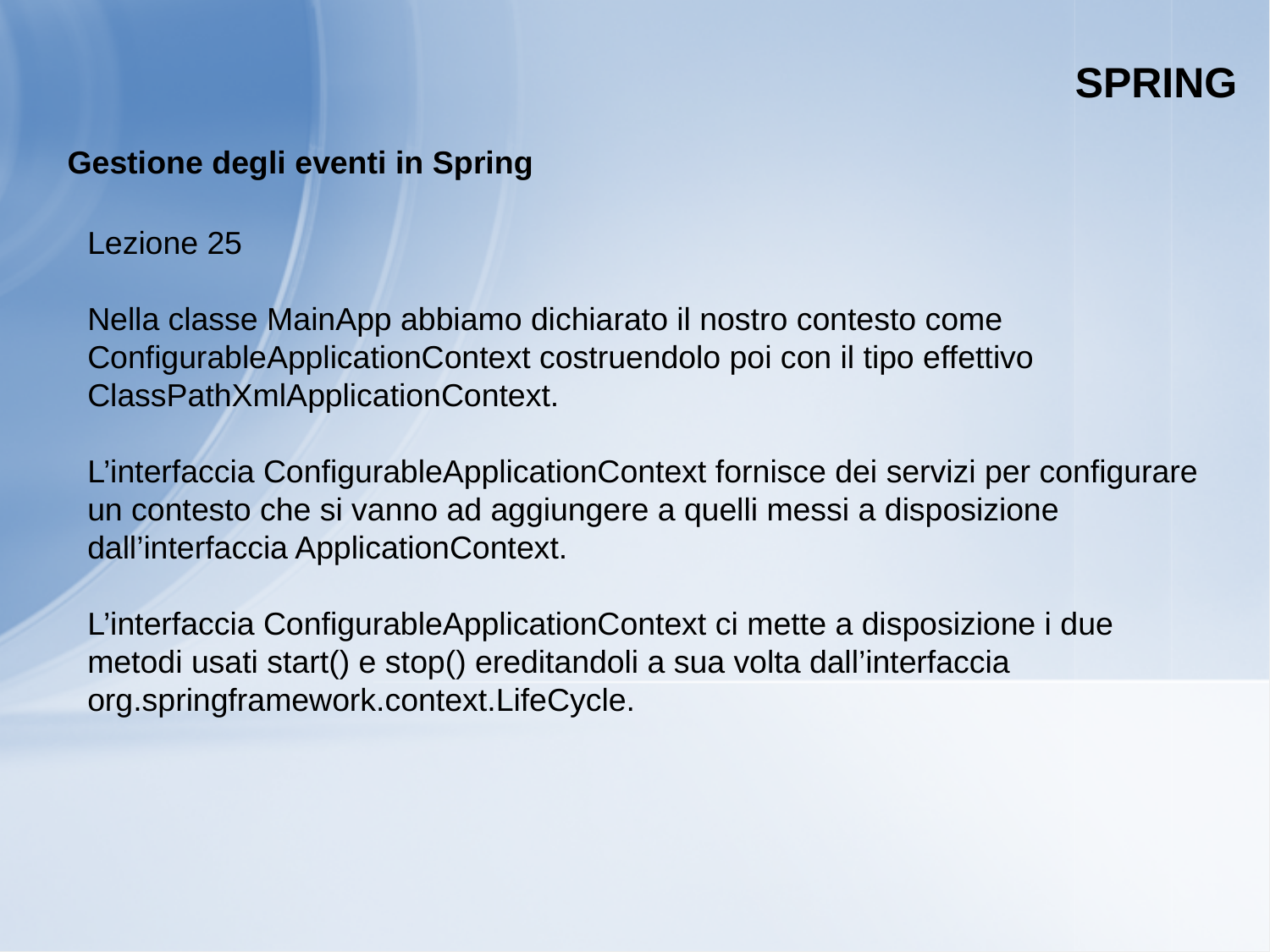

SPRING
Gestione degli eventi in Spring
Lezione 25

Nella classe MainApp abbiamo dichiarato il nostro contesto come ConfigurableApplicationContext costruendolo poi con il tipo effettivo ClassPathXmlApplicationContext.

L’interfaccia ConfigurableApplicationContext fornisce dei servizi per configurare un contesto che si vanno ad aggiungere a quelli messi a disposizione dall’interfaccia ApplicationContext.

L’interfaccia ConfigurableApplicationContext ci mette a disposizione i due metodi usati start() e stop() ereditandoli a sua volta dall’interfaccia org.springframework.context.LifeCycle.